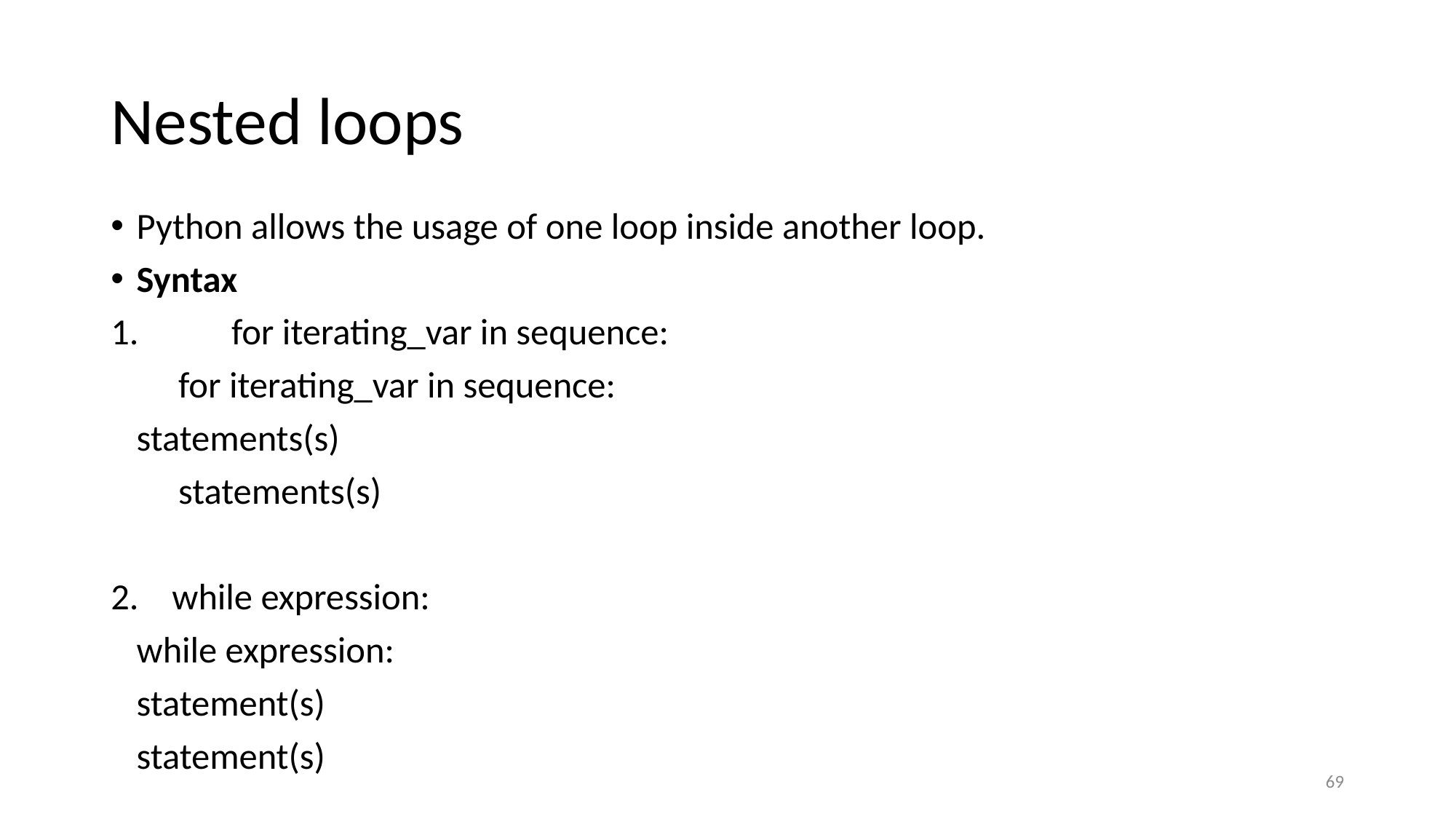

# Nested loops
Python allows the usage of one loop inside another loop.
Syntax
1. 	for iterating_var in sequence:
		     for iterating_var in sequence:
			statements(s)
		     statements(s)

2.    while expression:
		while expression:
			statement(s)
		statement(s)

69